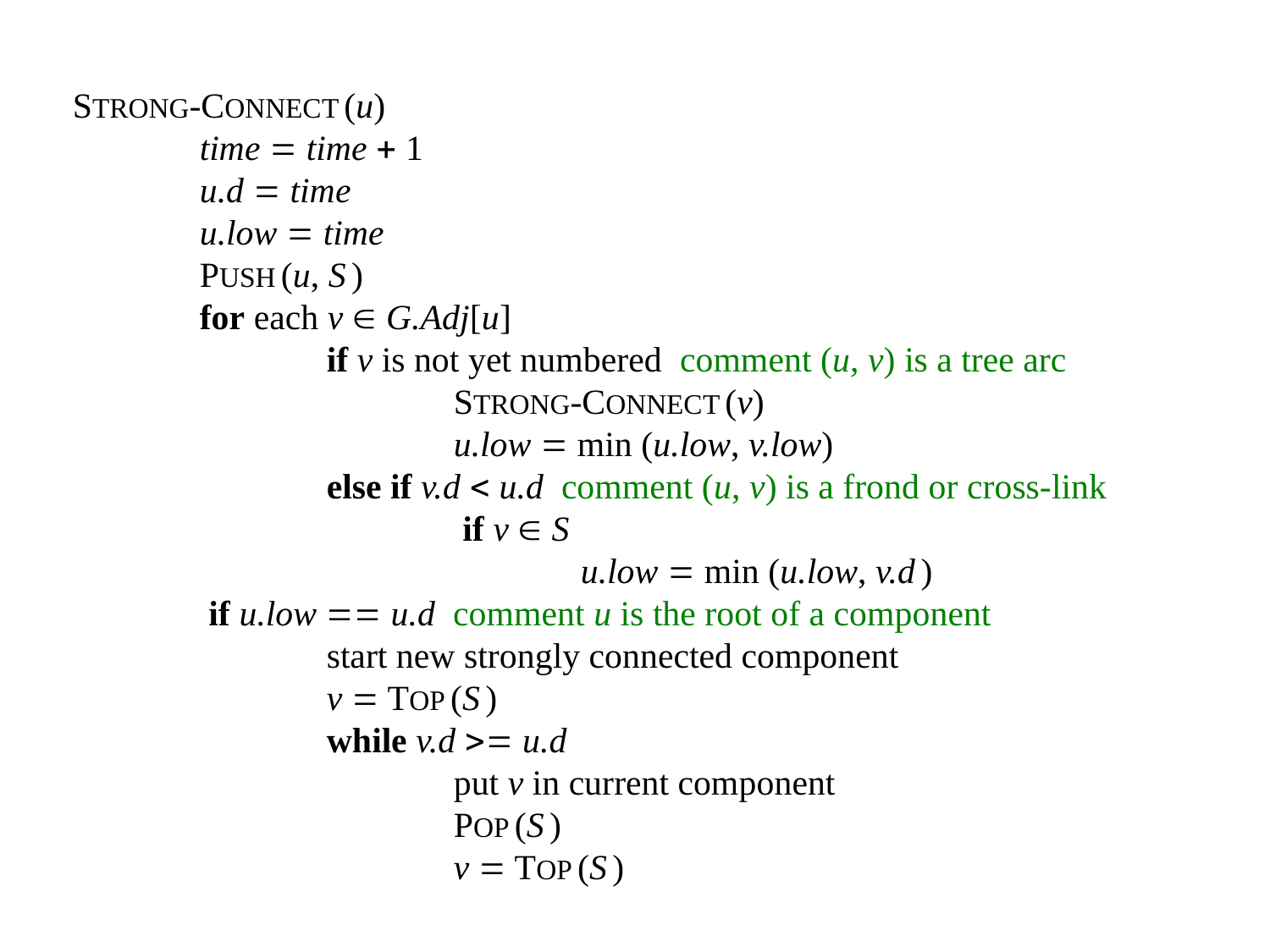

STRONG-CONNECT(u)
	time = time + 1
	u.d = time
	u.low = time
	PUSH(u, S)
	for each v ∈ G.Adj[u]
		if v is not yet numbered  comment (u, v) is a tree arc
			STRONG-CONNECT(v)
			u.low = min (u.low, v.low)
		else if v.d < u.d  comment (u, v) is a frond or cross-link
			 if v ∈ S
				u.low = min (u.low, v.d)
	 if u.low == u.d  comment u is the root of a component
		start new strongly connected component
		v = TOP(S)
		while v.d >= u.d
			put v in current component
			POP(S)
			v = TOP(S)